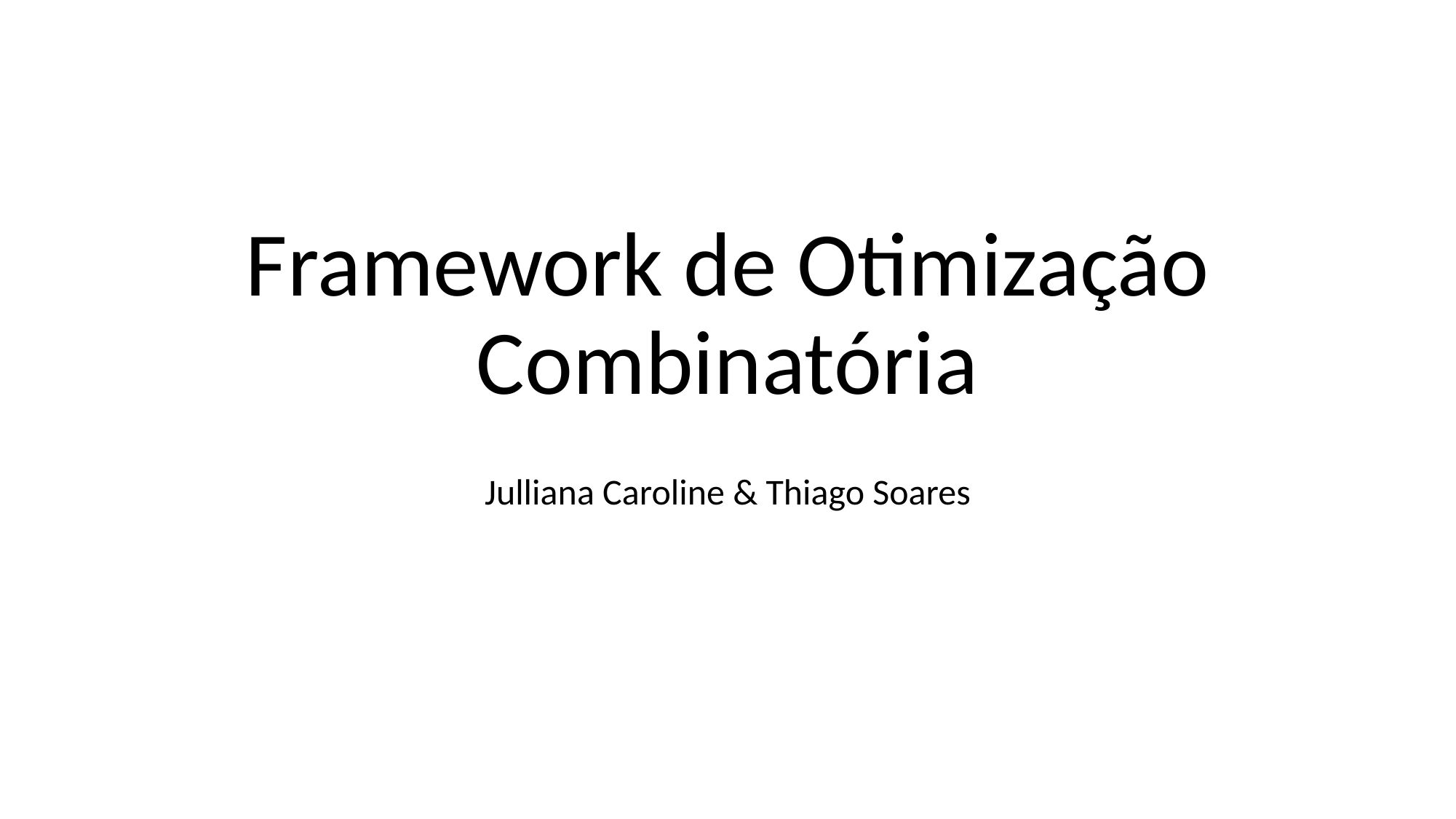

# Framework de Otimização Combinatória
Julliana Caroline & Thiago Soares